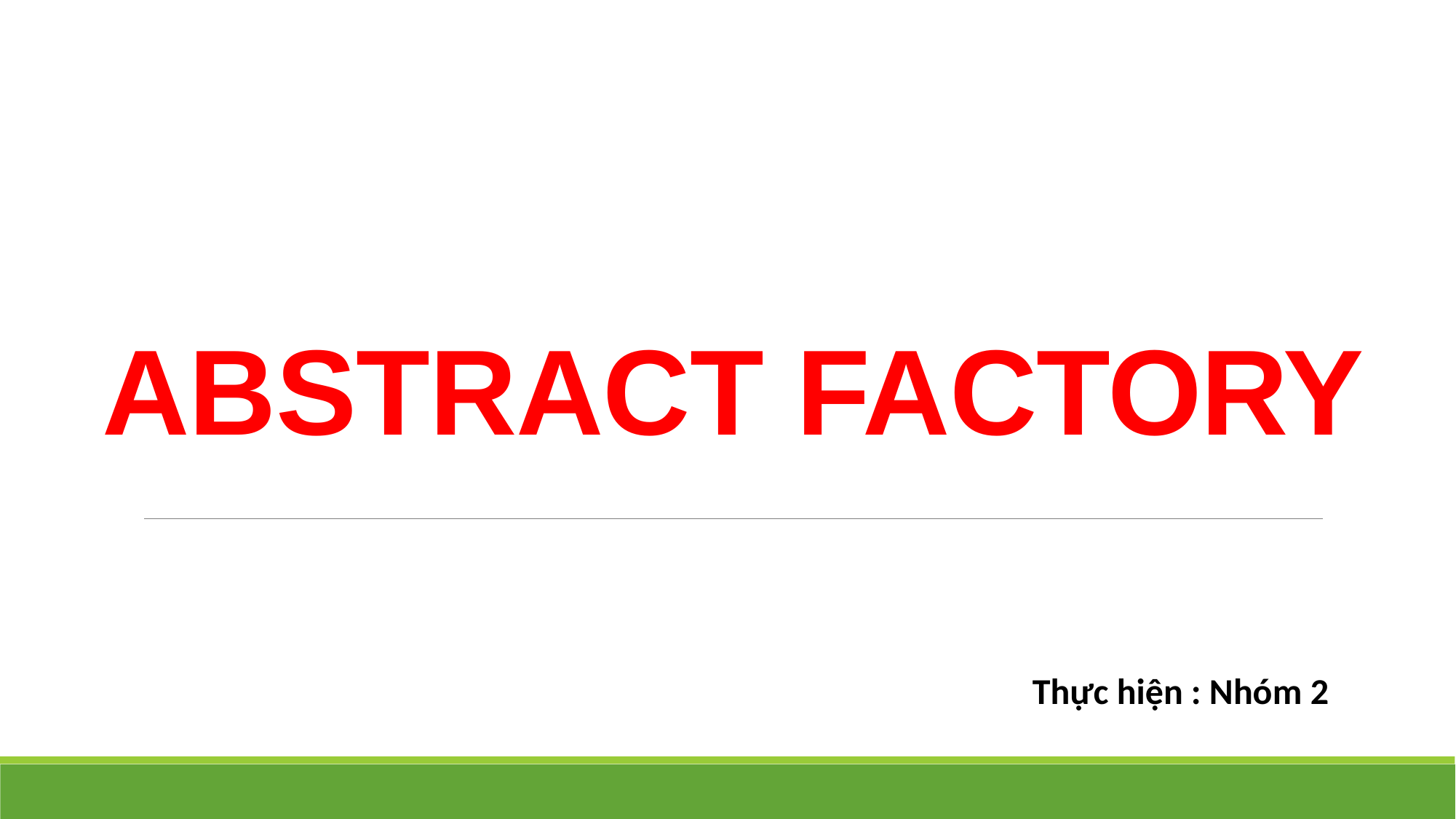

# ABSTRACT FACTORY
Thực hiện : Nhóm 2